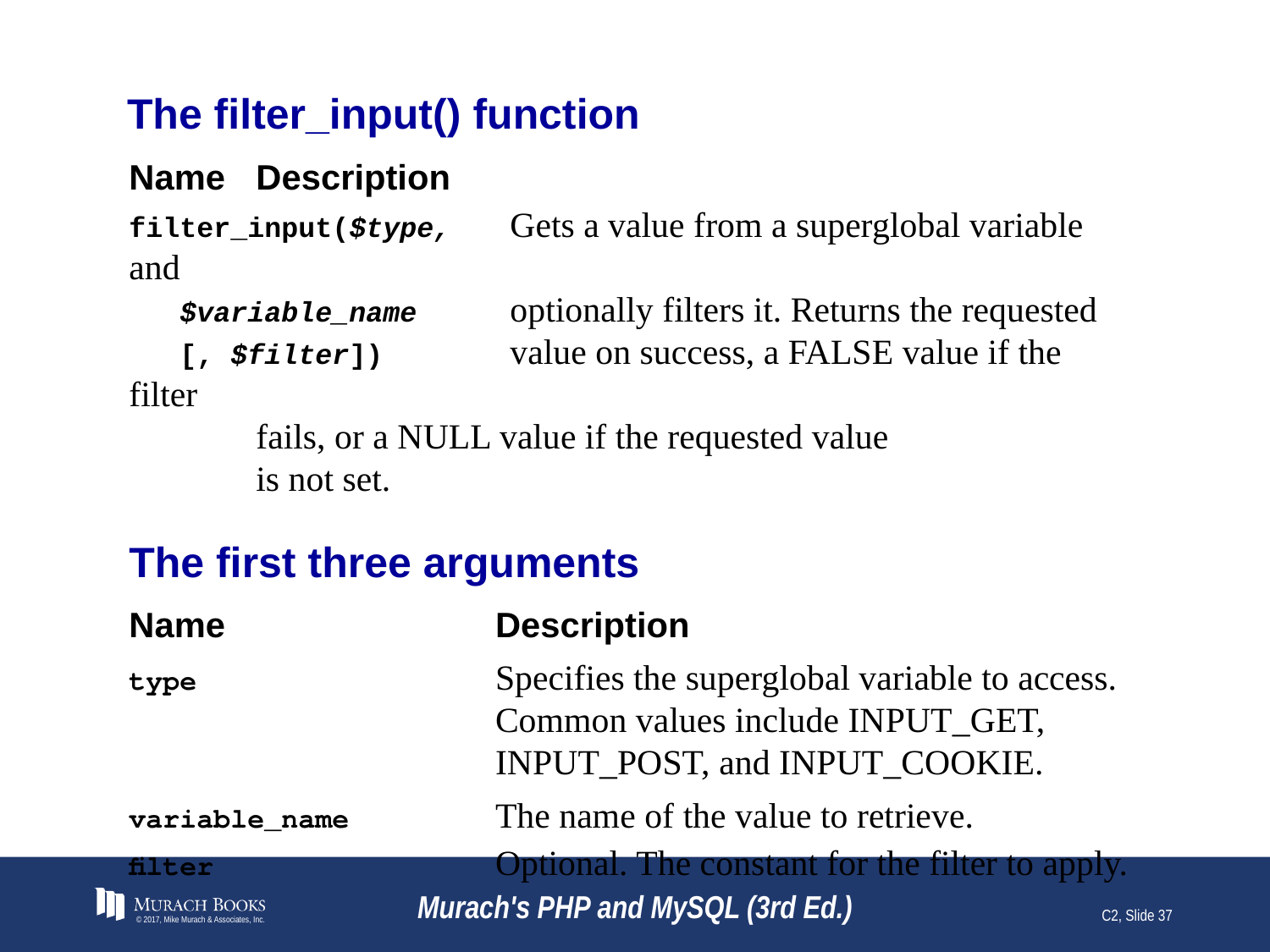

# The filter_input() function
Name	Description
filter_input($type, 	Gets a value from a superglobal variable and
   $variable_name 	optionally filters it. Returns the requested
   [, $filter])	value on success, a FALSE value if the filter
 	fails, or a NULL value if the requested value
 	is not set.
The first three arguments
Name	Description
type	Specifies the superglobal variable to access. Common values include INPUT_GET, INPUT_POST, and INPUT_COOKIE.
variable_name	The name of the value to retrieve.
filter	Optional. The constant for the filter to apply.

© 2017, Mike Murach & Associates, Inc.
Murach's PHP and MySQL (3rd Ed.)

C2, Slide 37